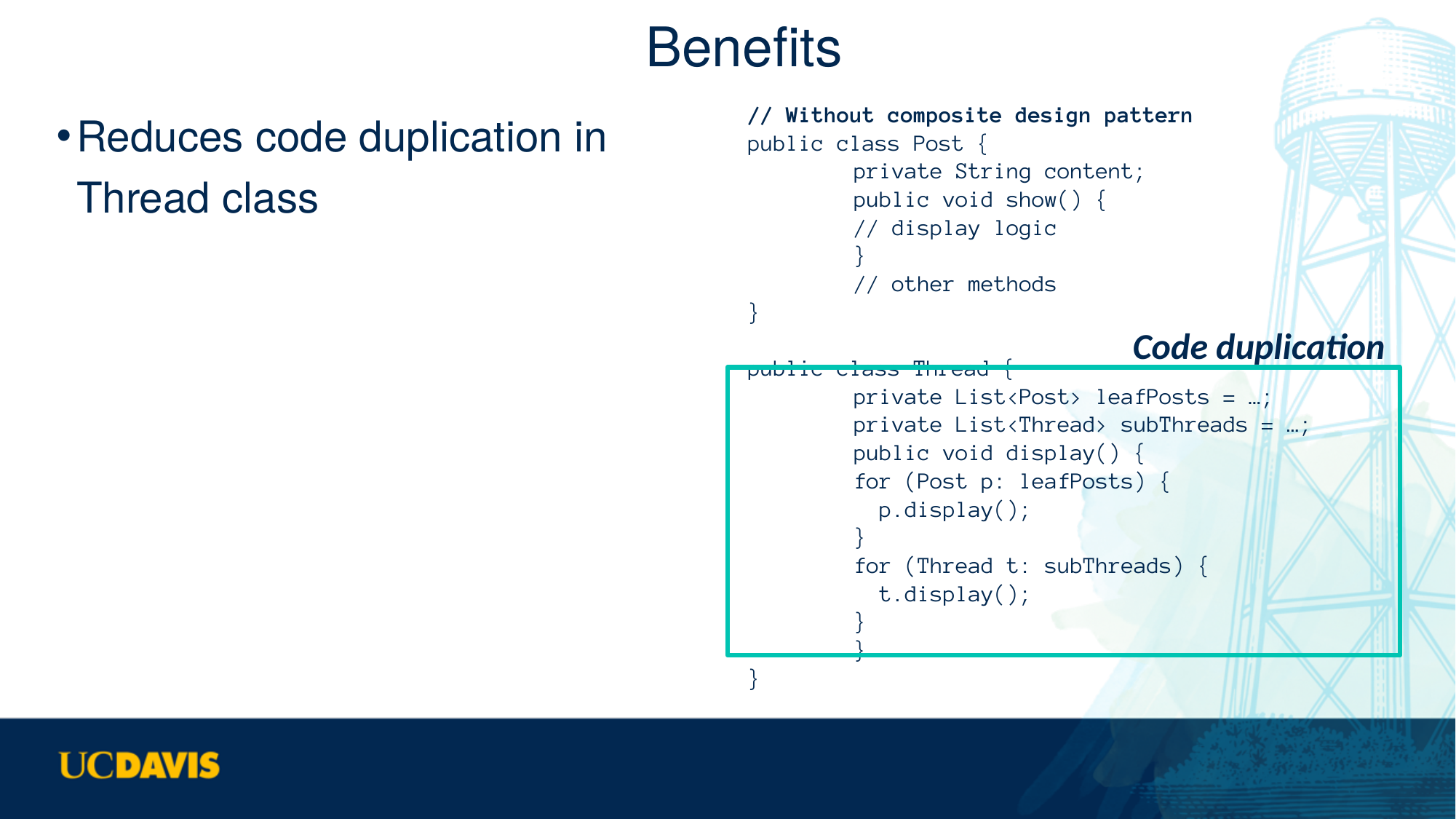

# Benefits
Reduces code duplication in Thread class

// Without composite design pattern
public class Post {
	private String content;
	public void show() {
		// display logic
	}
	// other methods
}

public class Thread {
	private List<Post> leafPosts = …;
	private List<Thread> subThreads = …;
	public void display() {
		for (Post p: leafPosts) {
		  p.display();
		}
		for (Thread t: subThreads) {
		  t.display();
		}
	}
}
Code duplication